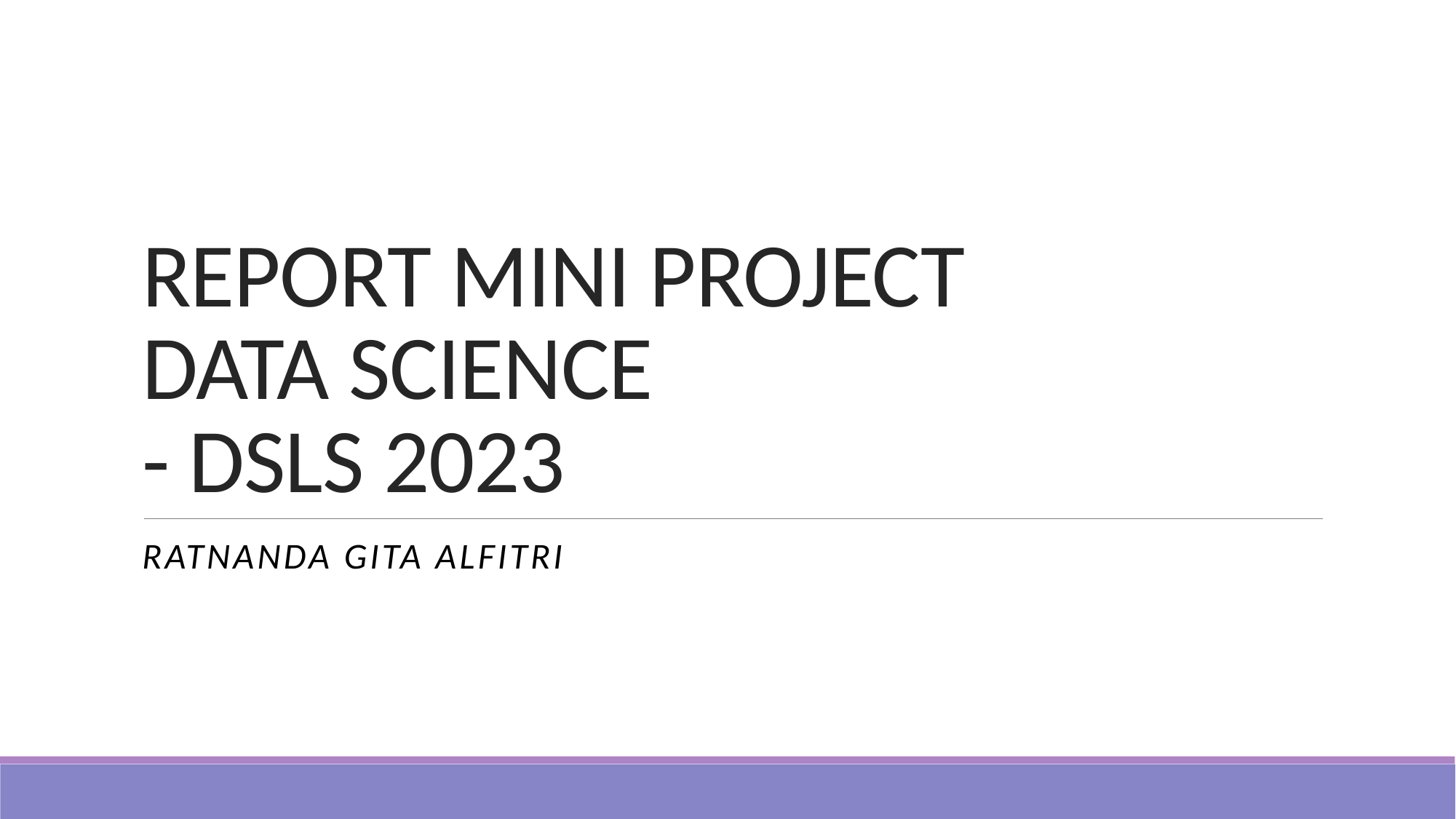

# REPORT MINI PROJECT DATA SCIENCE - DSLS 2023
Ratnanda gita alfitri